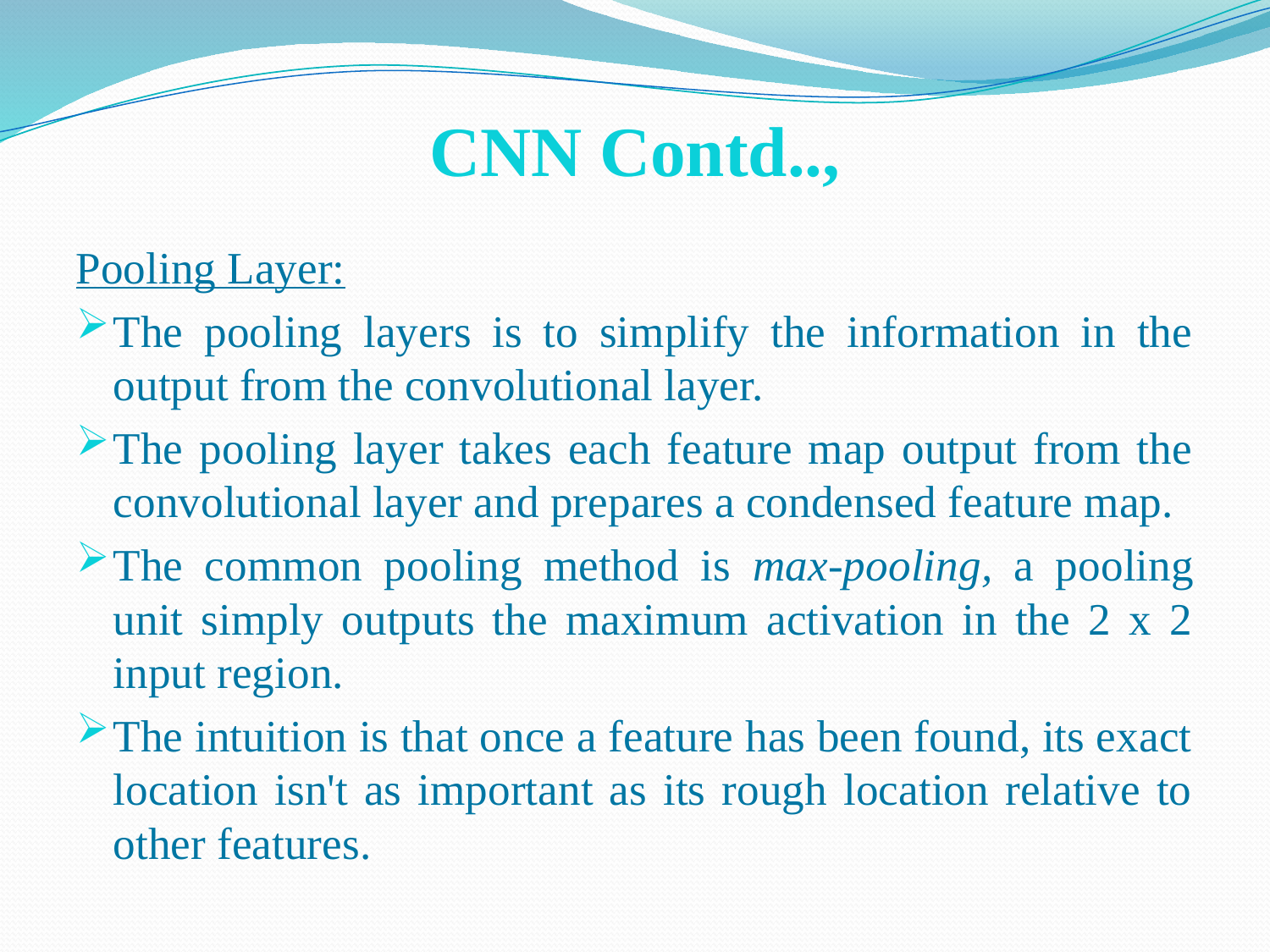

# CNN Contd..,
Pooling Layer:
The pooling layers is to simplify the information in the output from the convolutional layer.
The pooling layer takes each feature map output from the convolutional layer and prepares a condensed feature map.
The common pooling method is max-pooling, a pooling unit simply outputs the maximum activation in the 2 x 2 input region.
The intuition is that once a feature has been found, its exact location isn't as important as its rough location relative to other features.